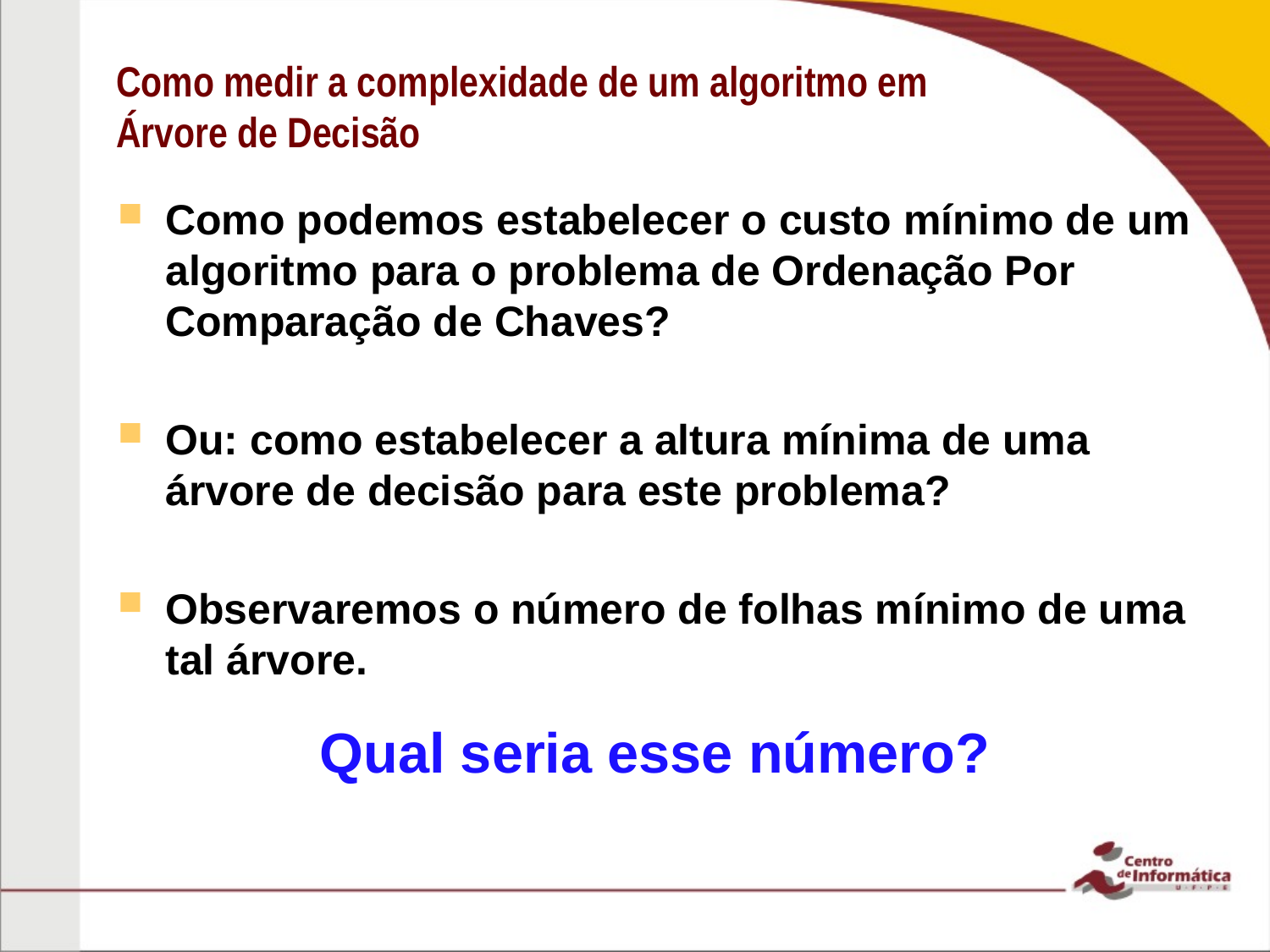

# Como medir a complexidade de um algoritmo em Árvore de Decisão
Como podemos estabelecer o custo mínimo de um algoritmo para o problema de Ordenação Por Comparação de Chaves?

Ou: como estabelecer a altura mínima de uma árvore de decisão para este problema?

Observaremos o número de folhas mínimo de uma tal árvore.

Qual seria esse número?